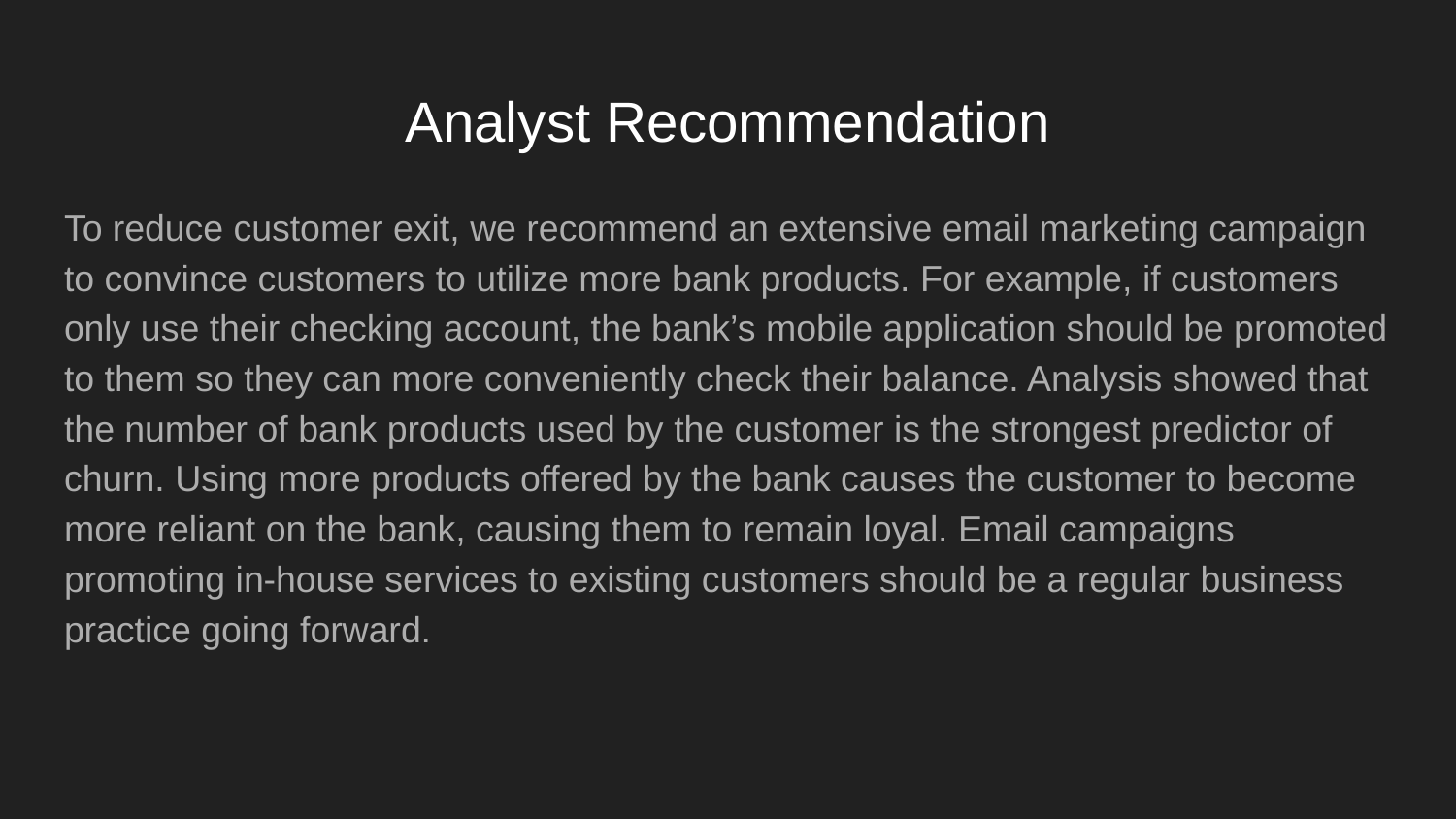

# Analyst Recommendation
To reduce customer exit, we recommend an extensive email marketing campaign to convince customers to utilize more bank products. For example, if customers only use their checking account, the bank’s mobile application should be promoted to them so they can more conveniently check their balance. Analysis showed that the number of bank products used by the customer is the strongest predictor of churn. Using more products offered by the bank causes the customer to become more reliant on the bank, causing them to remain loyal. Email campaigns promoting in-house services to existing customers should be a regular business practice going forward.